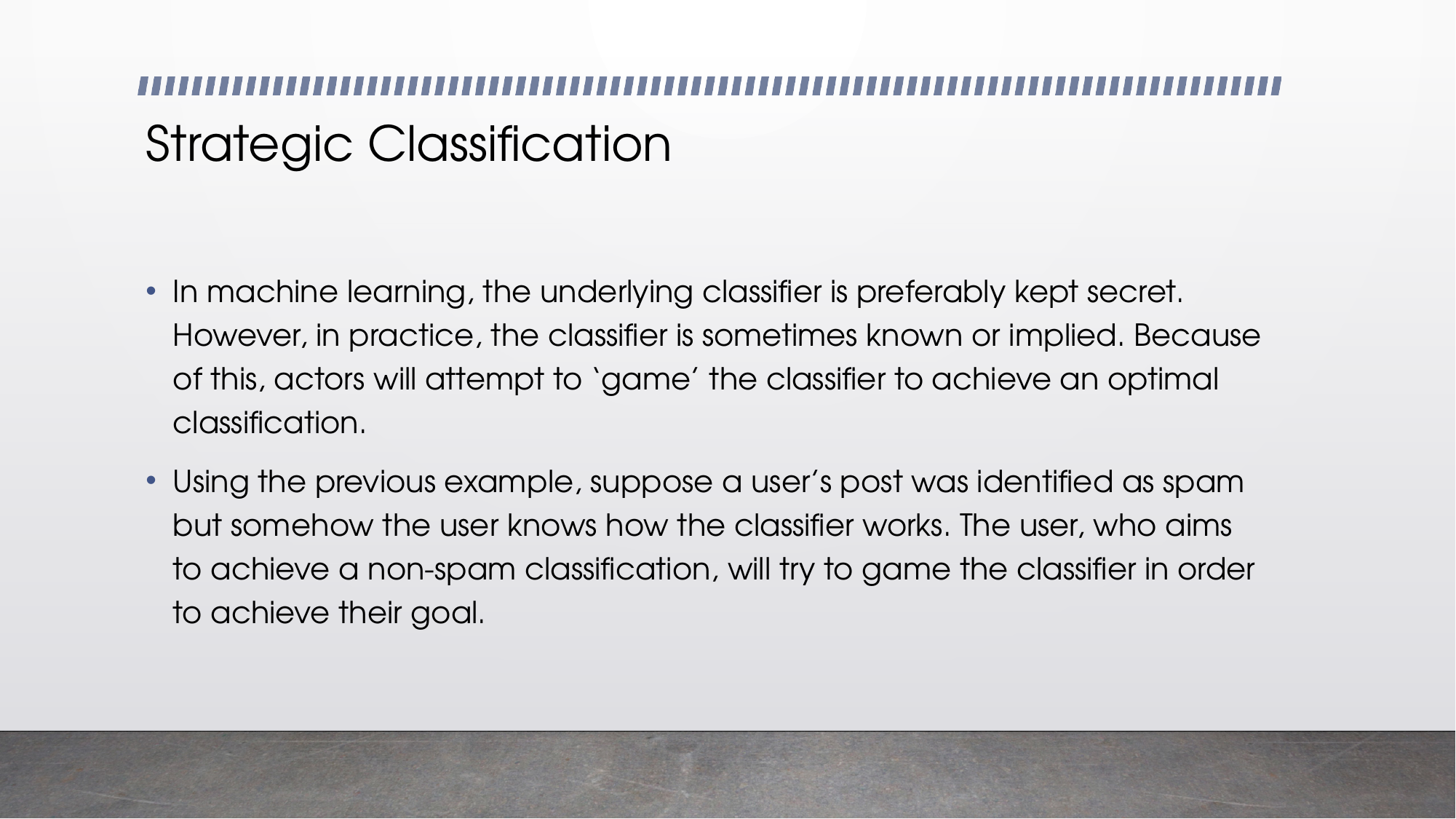

# Strategic Classification
In machine learning, the underlying classifier is preferably kept secret. However, in practice, the classifier is sometimes known or implied. Because of this, actors will attempt to ‘game’ the classifier to achieve an optimal classification.
Using the previous example, suppose a user’s post was identified as spam but somehow the user knows how the classifier works. The user, who aims to achieve a non-spam classification, will try to game the classifier in order to achieve their goal.